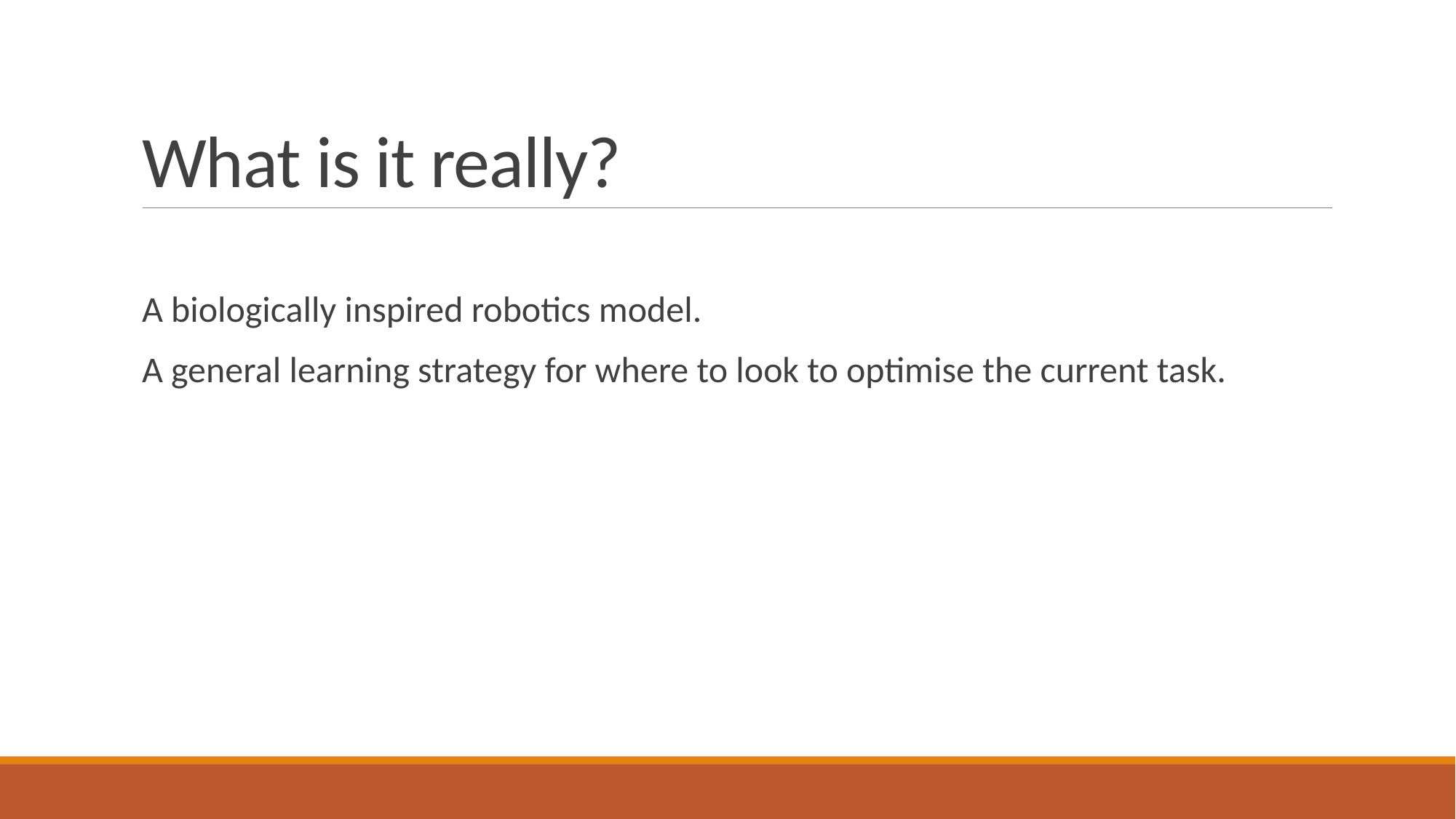

# What is it really?

A biologically inspired robotics model.
A general learning strategy for where to look to optimise the current task.